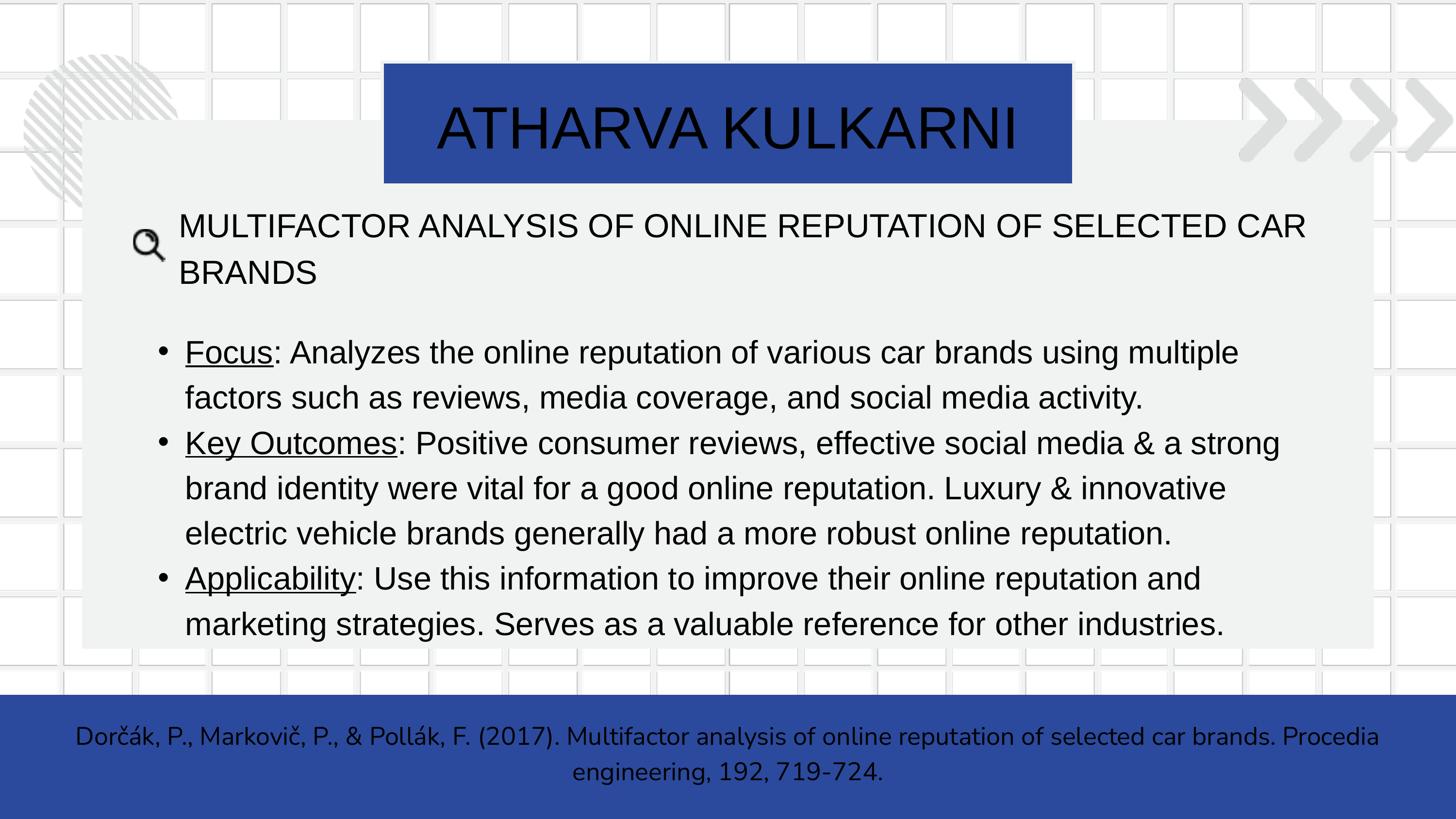

ATHARVA KULKARNI

MULTIFACTOR ANALYSIS OF ONLINE REPUTATION OF SELECTED CAR BRANDS

Focus: Analyzes the online reputation of various car brands using multiple factors such as reviews, media coverage, and social media activity.
Key Outcomes: Positive consumer reviews, effective social media & a strong brand identity were vital for a good online reputation. Luxury & innovative electric vehicle brands generally had a more robust online reputation.
Applicability: Use this information to improve their online reputation and marketing strategies. Serves as a valuable reference for other industries.

Dorčák, P., Markovič, P., & Pollák, F. (2017). Multifactor analysis of online reputation of selected car brands. Procedia engineering, 192, 719-724.